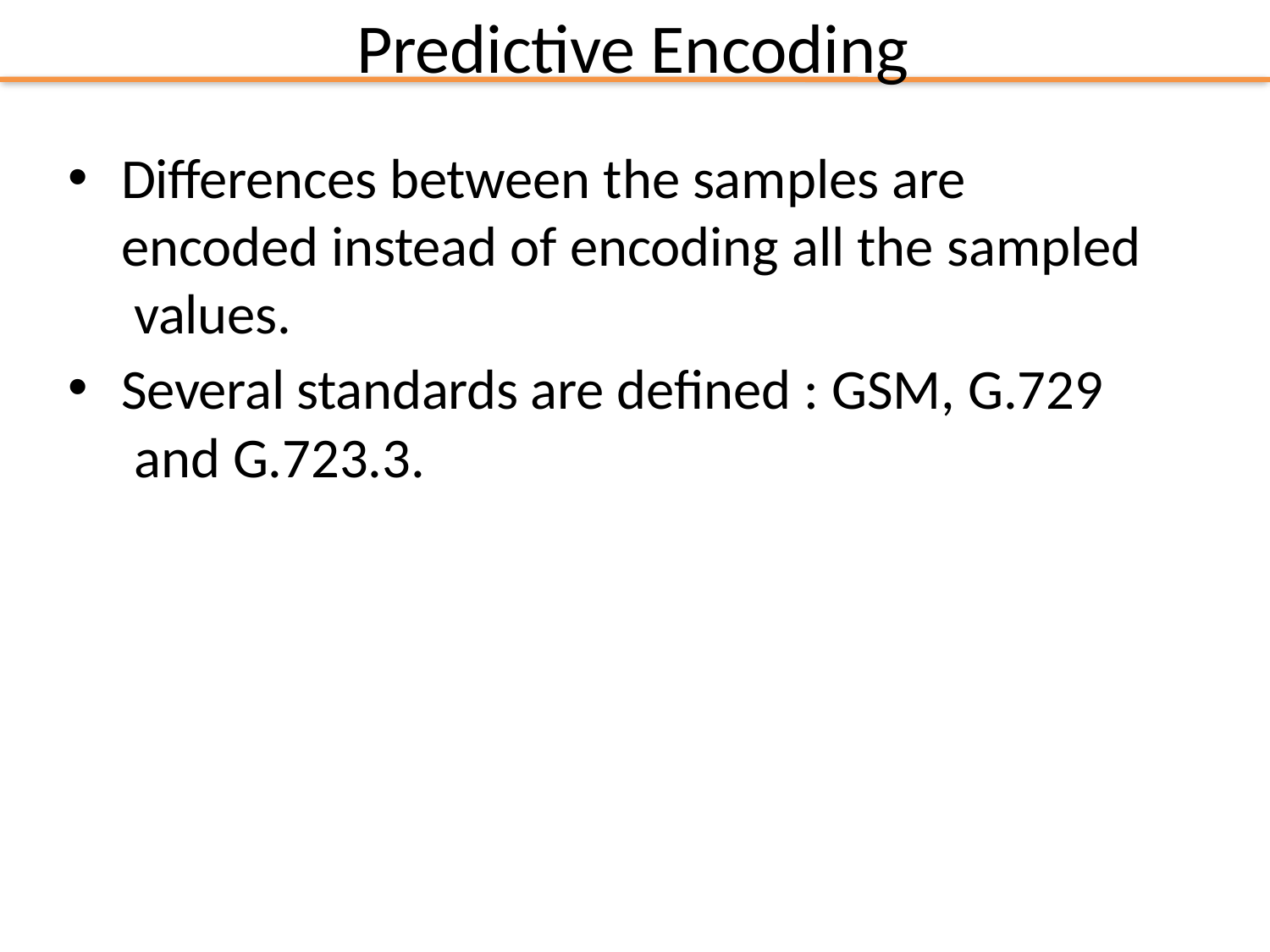

# Predictive Encoding
Differences between the samples are  encoded instead of encoding all the sampled  values.
Several standards are defined : GSM, G.729  and G.723.3.